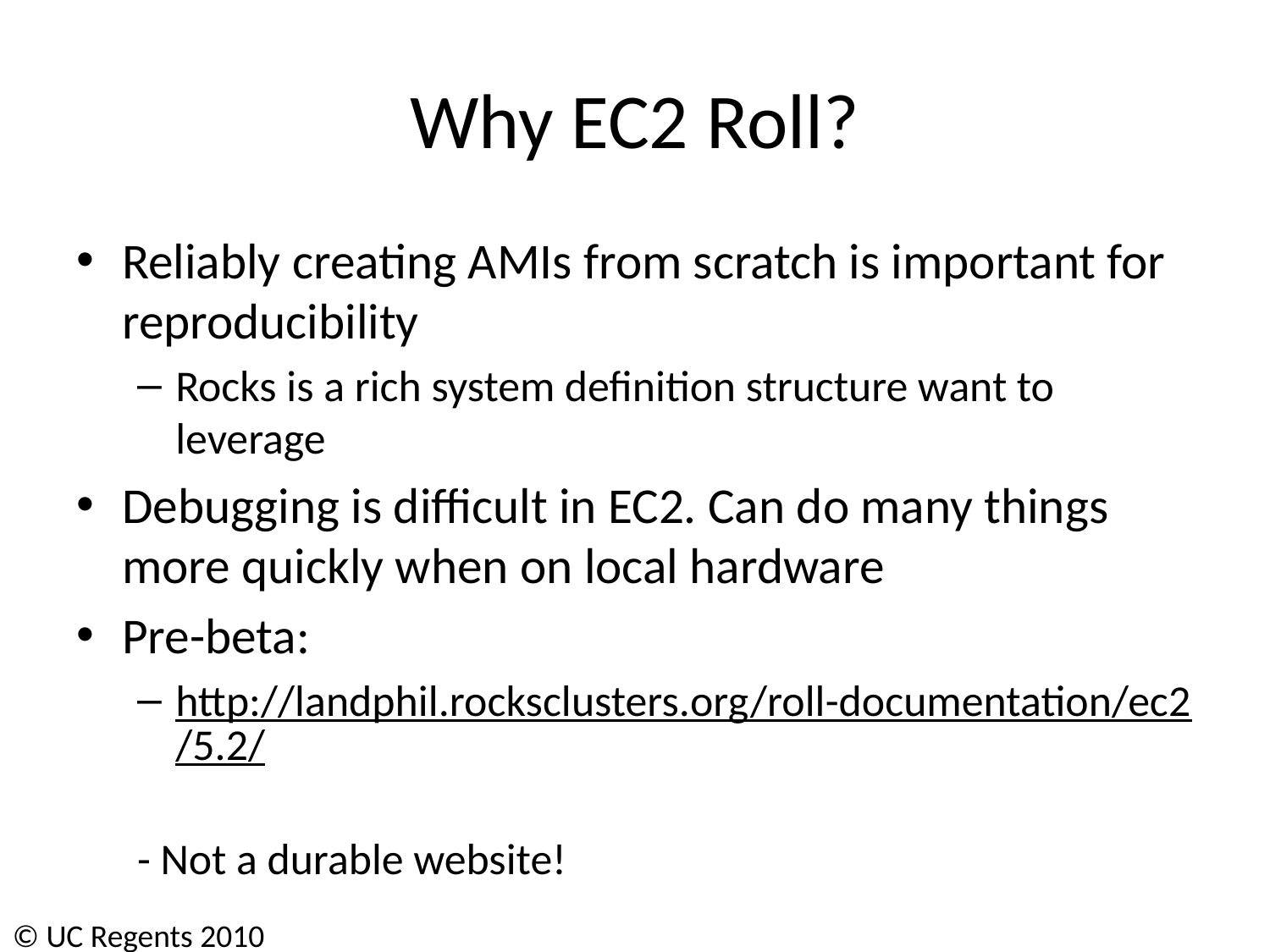

# Why EC2 Roll?
Reliably creating AMIs from scratch is important for reproducibility
Rocks is a rich system definition structure want to leverage
Debugging is difficult in EC2. Can do many things more quickly when on local hardware
Pre-beta:
http://landphil.rocksclusters.org/roll-documentation/ec2/5.2/
- Not a durable website!